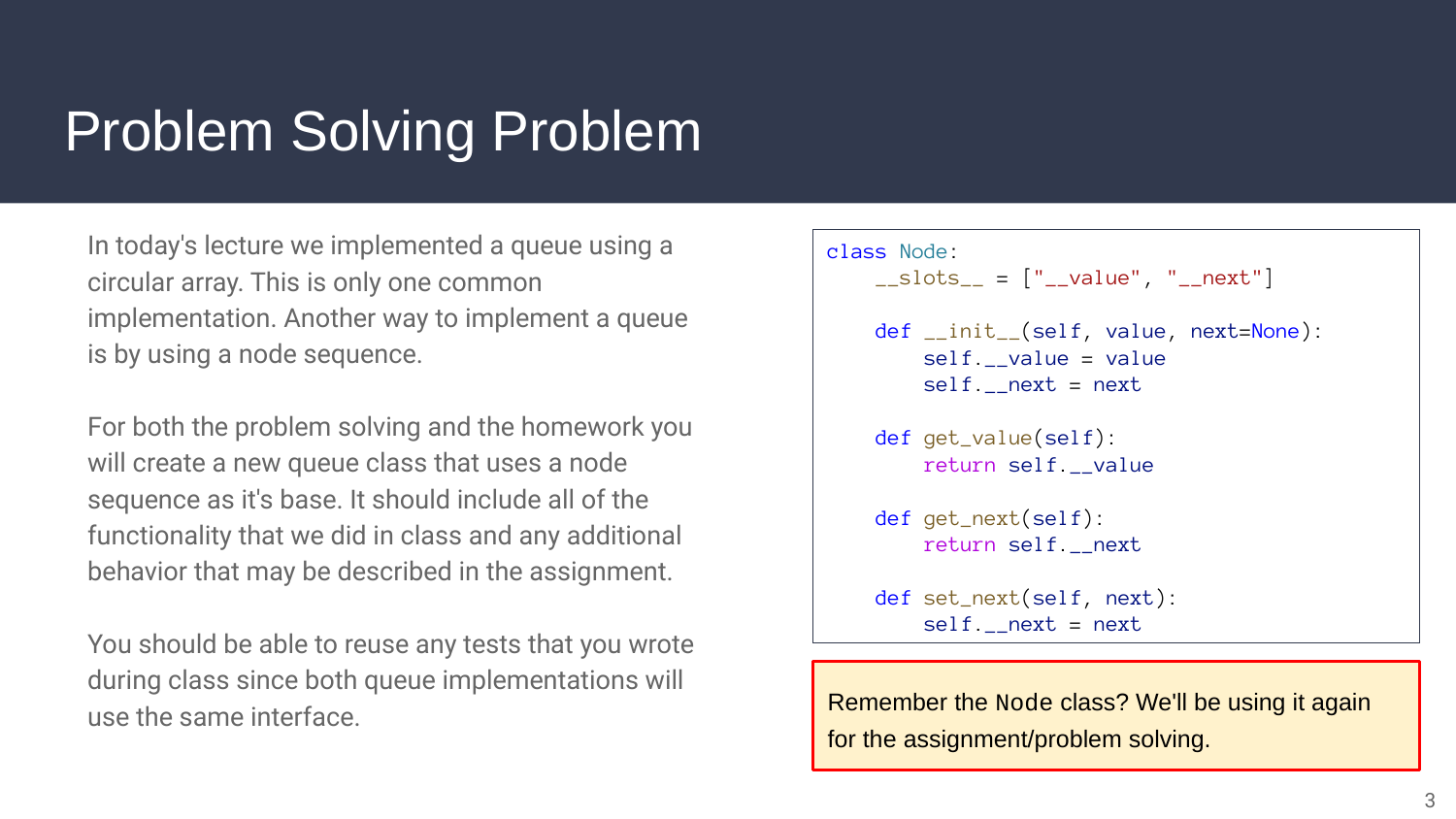

# Problem Solving Problem
In today's lecture we implemented a queue using a circular array. This is only one common implementation. Another way to implement a queue is by using a node sequence.

For both the problem solving and the homework you will create a new queue class that uses a node sequence as it's base. It should include all of the functionality that we did in class and any additional behavior that may be described in the assignment.

You should be able to reuse any tests that you wrote during class since both queue implementations will use the same interface.

class Node:
    __slots__ = ["__value", "__next"]
    def __init__(self, value, next=None):
        self.__value = value
        self.__next = next
    def get_value(self):
        return self.__value
    def get_next(self):
        return self.__next
    def set_next(self, next):
        self.__next = next
Remember the Node class? We'll be using it again for the assignment/problem solving.
3